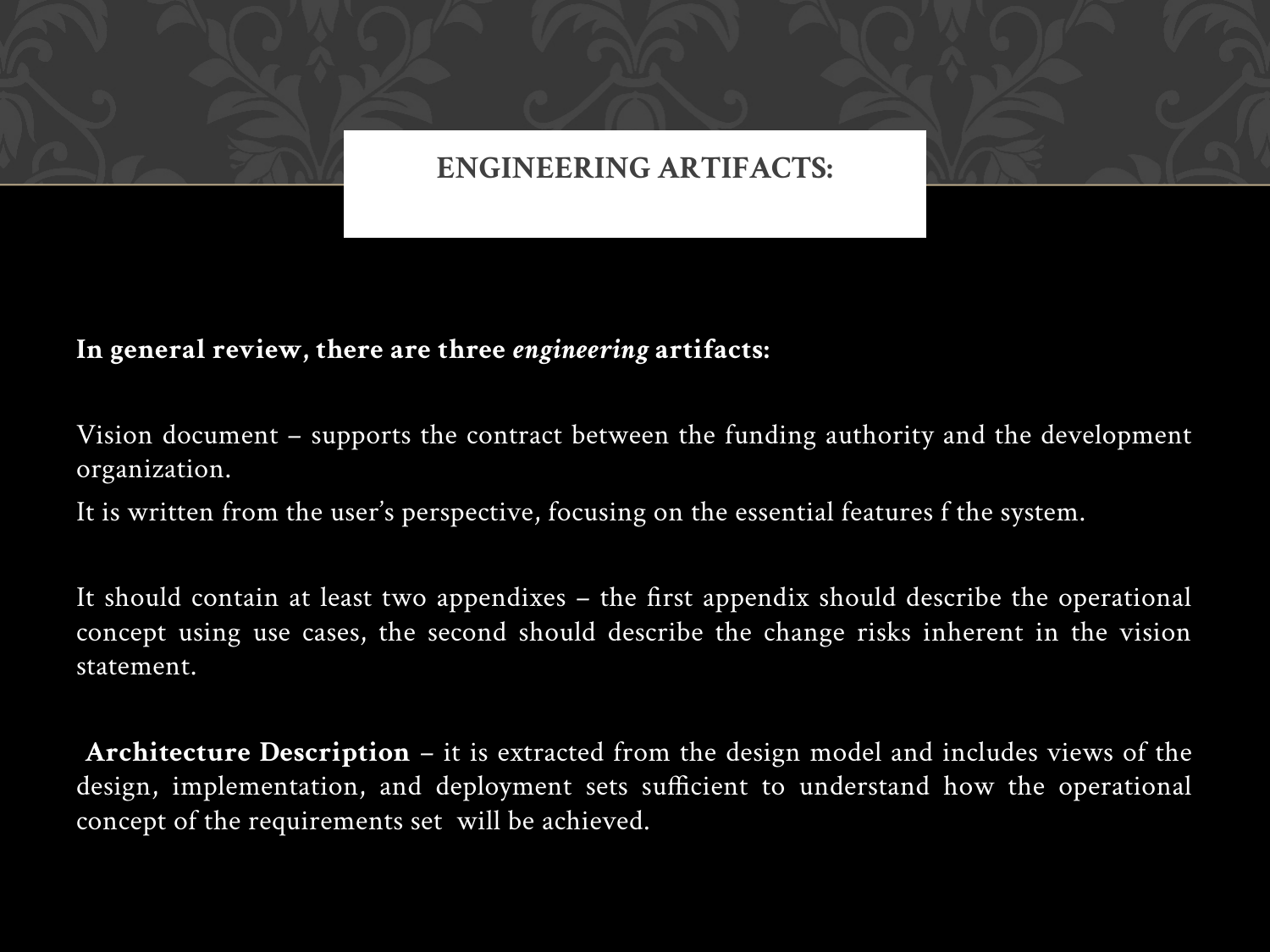

# Engineering Artifacts:

In general review, there are three engineering artifacts:

Vision document – supports the contract between the funding authority and the development organization.
It is written from the user’s perspective, focusing on the essential features f the system.

It should contain at least two appendixes – the first appendix should describe the operational concept using use cases, the second should describe the change risks inherent in the vision statement.

 Architecture Description – it is extracted from the design model and includes views of the design, implementation, and deployment sets sufficient to understand how the operational concept of the requirements set  will be achieved.